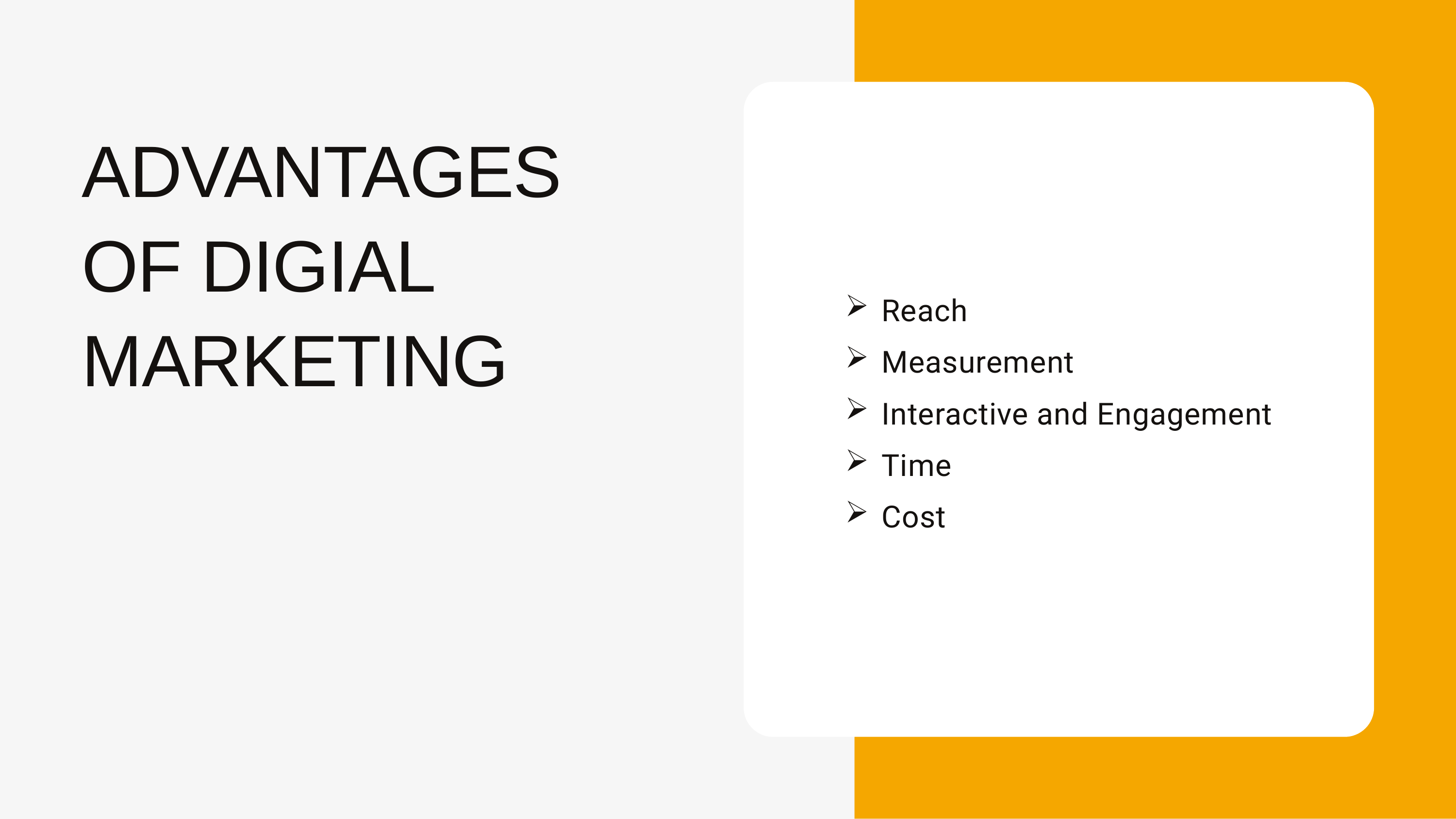

ADVANTAGES OF DIGIAL MARKETING

Reach
Measurement
Interactive and Engagement
Time
Cost